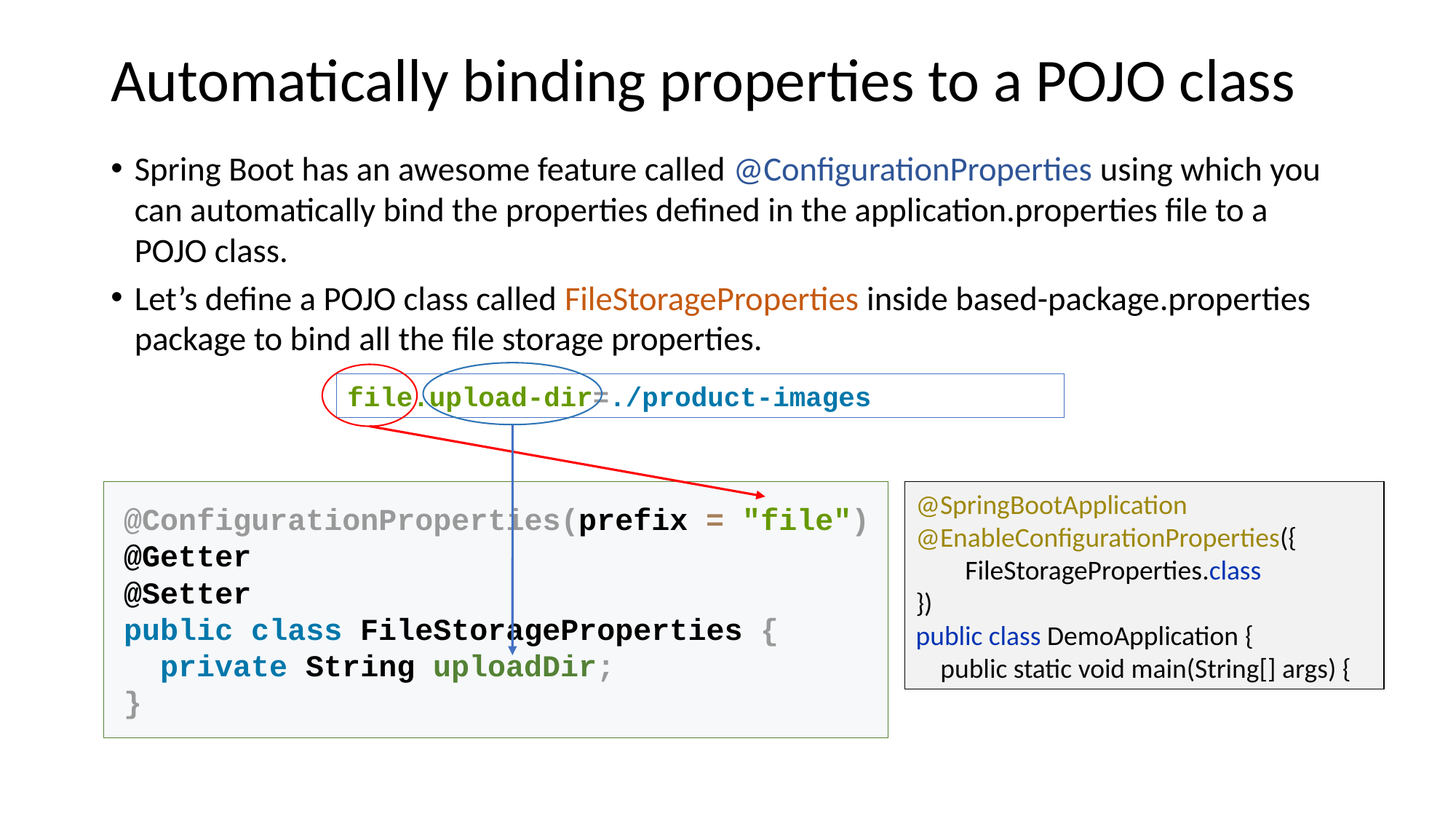

# Automatically binding properties to a POJO class
Spring Boot has an awesome feature called @ConfigurationProperties using which you can automatically bind the properties defined in the application.properties file to a POJO class.
Let’s define a POJO class called FileStorageProperties inside based-package.properties package to bind all the file storage properties.

file.upload-dir=./product-images
@ConfigurationProperties(prefix = "file")
@Getter
@Setter
public class FileStorageProperties {
  private String uploadDir;
}
@SpringBootApplication
@EnableConfigurationProperties({
        FileStorageProperties.class
})
public class DemoApplication {
    public static void main(String[] args) {